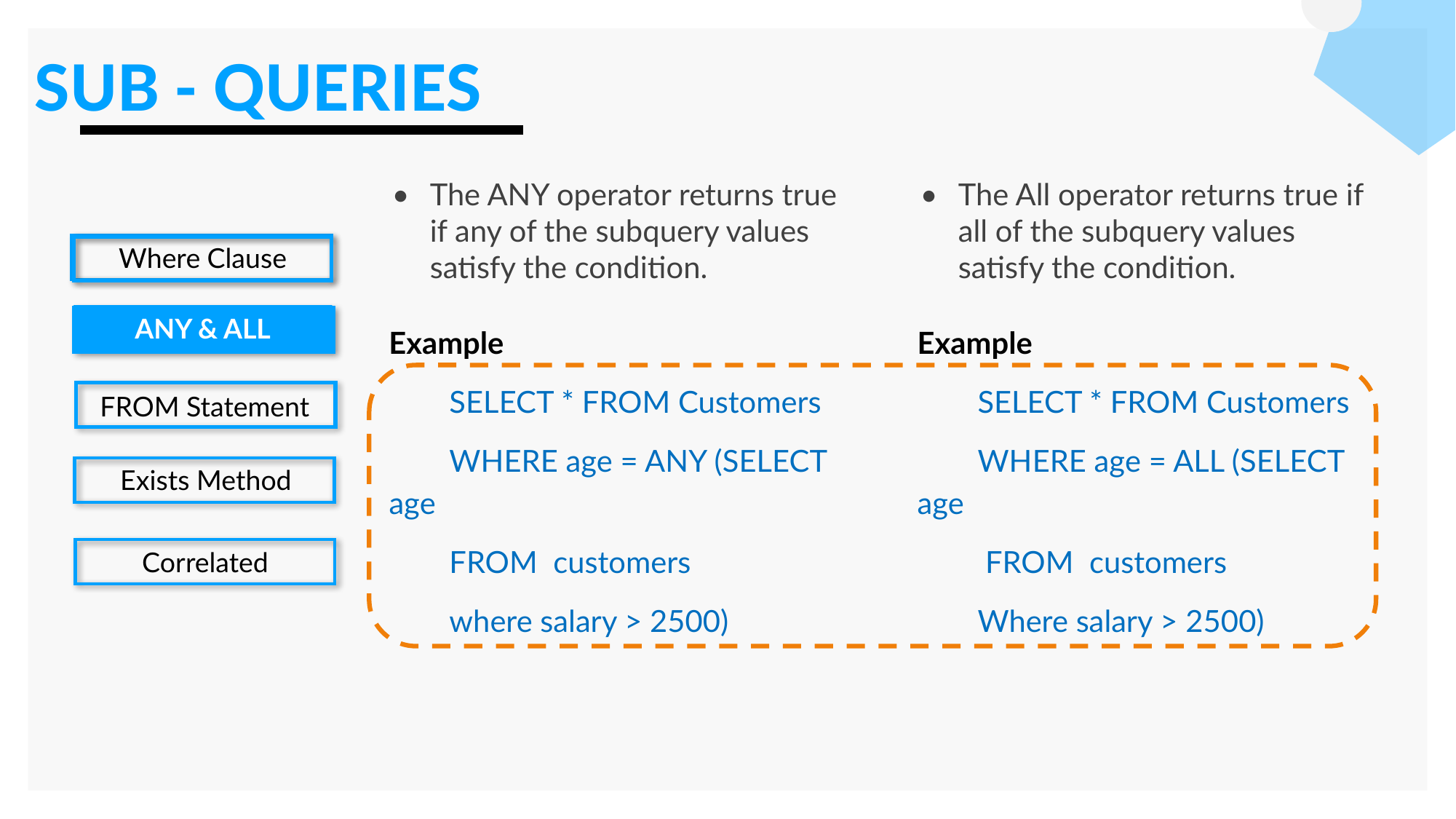

SUB - QUERIES
The ANY operator returns true if any of the subquery values satisfy the condition.

Example
SELECT * FROM Customers
WHERE age = ANY (SELECT age
FROM  customers
where salary > 2500)
The All operator returns true if all of the subquery values satisfy the condition.

Example
SELECT * FROM Customers
WHERE age = ALL (SELECT age
 FROM  customers
Where salary > 2500)

Where Clause

ANY & ALL

FROM Statement

Exists Method

Correlated